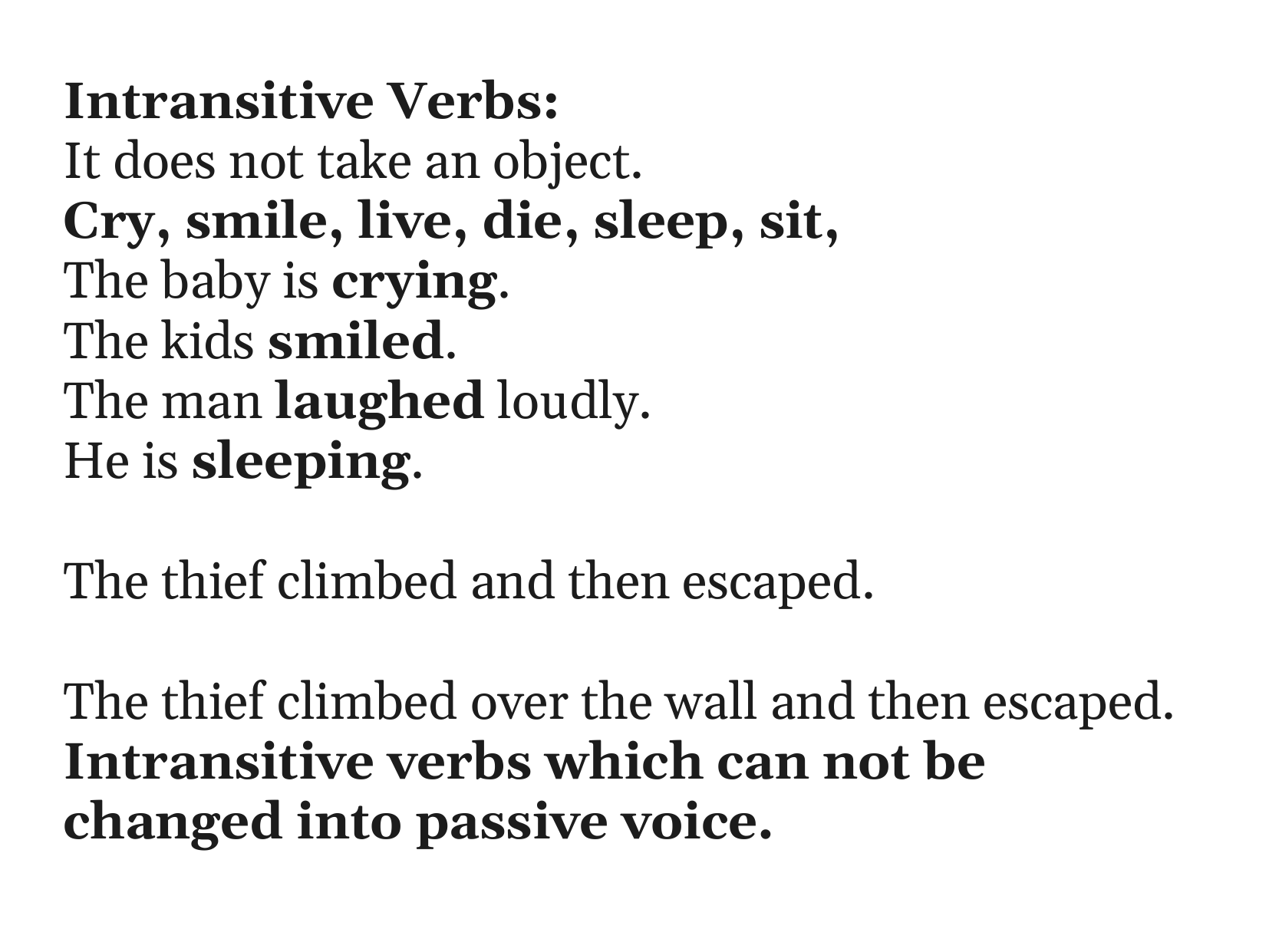

Intransitive Verbs:
It does not take an object.
Cry, smile, live, die, sleep, sit,
The baby is crying.
The kids smiled.
The man laughed loudly.
He is sleeping.

The thief climbed and then escaped.

The thief climbed over the wall and then escaped.
Intransitive verbs which can not be changed into passive voice.